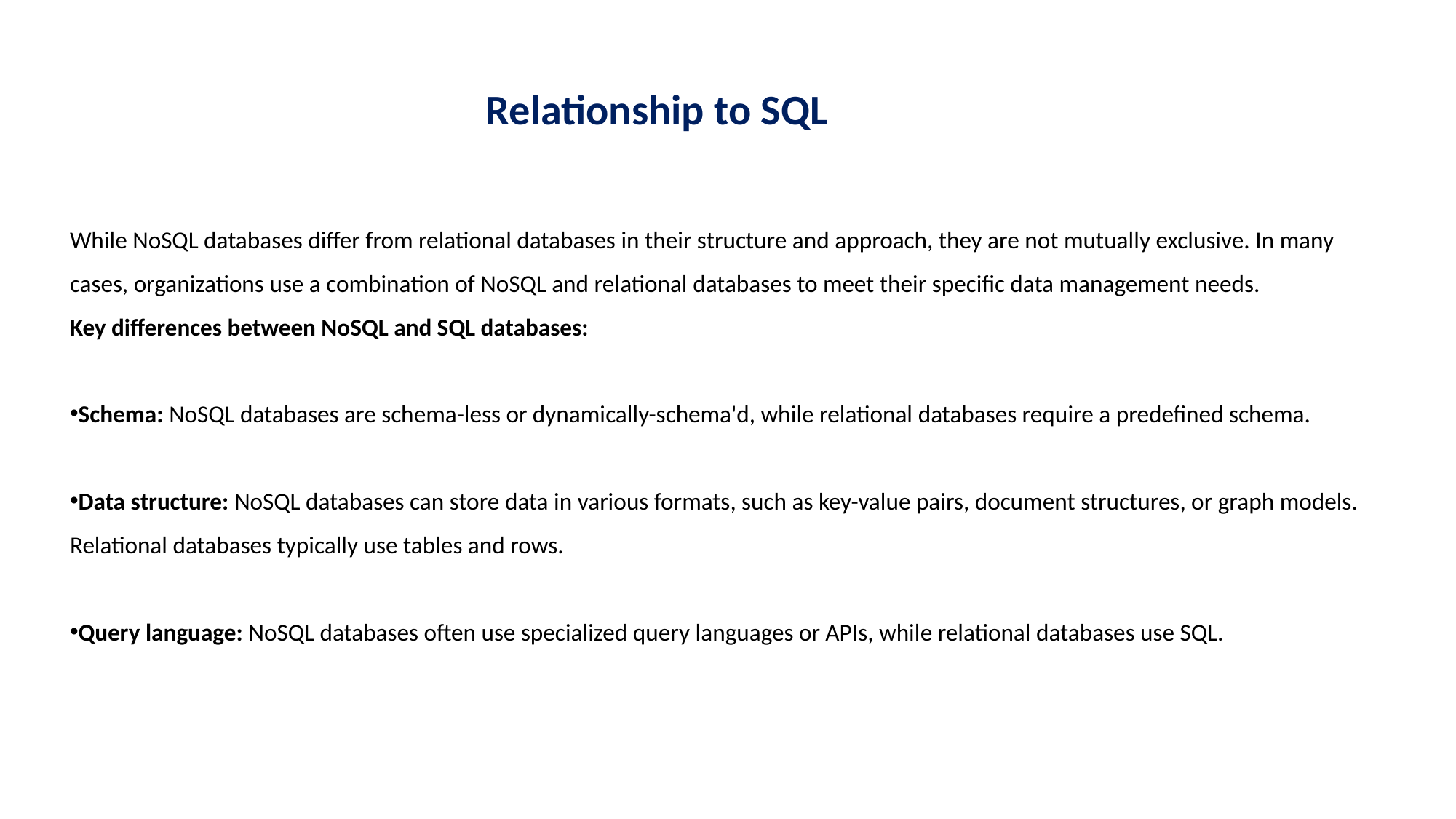

Relationship to SQL
While NoSQL databases differ from relational databases in their structure and approach, they are not mutually exclusive. In many cases, organizations use a combination of NoSQL and relational databases to meet their specific data management needs.
Key differences between NoSQL and SQL databases:

Schema: NoSQL databases are schema-less or dynamically-schema'd, while relational databases require a predefined schema.

Data structure: NoSQL databases can store data in various formats, such as key-value pairs, document structures, or graph models. Relational databases typically use tables and rows.

Query language: NoSQL databases often use specialized query languages or APIs, while relational databases use SQL.